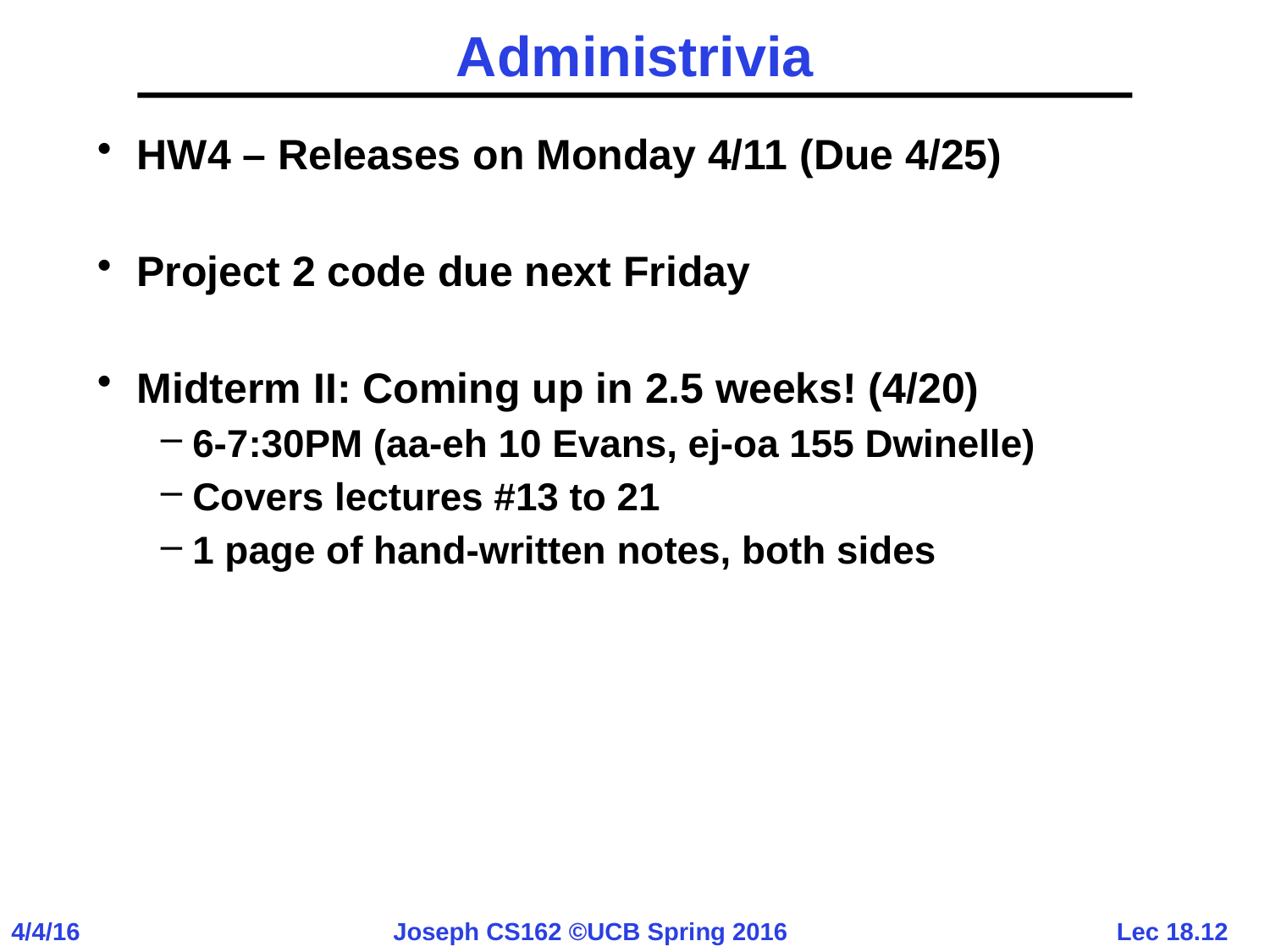

# Administrivia
HW4 – Releases on Monday 4/11 (Due 4/25)

Project 2 code due next Friday

Midterm II: Coming up in 2.5 weeks! (4/20)
6-7:30PM (aa-eh 10 Evans, ej-oa 155 Dwinelle)
Covers lectures #13 to 21
1 page of hand-written notes, both sides